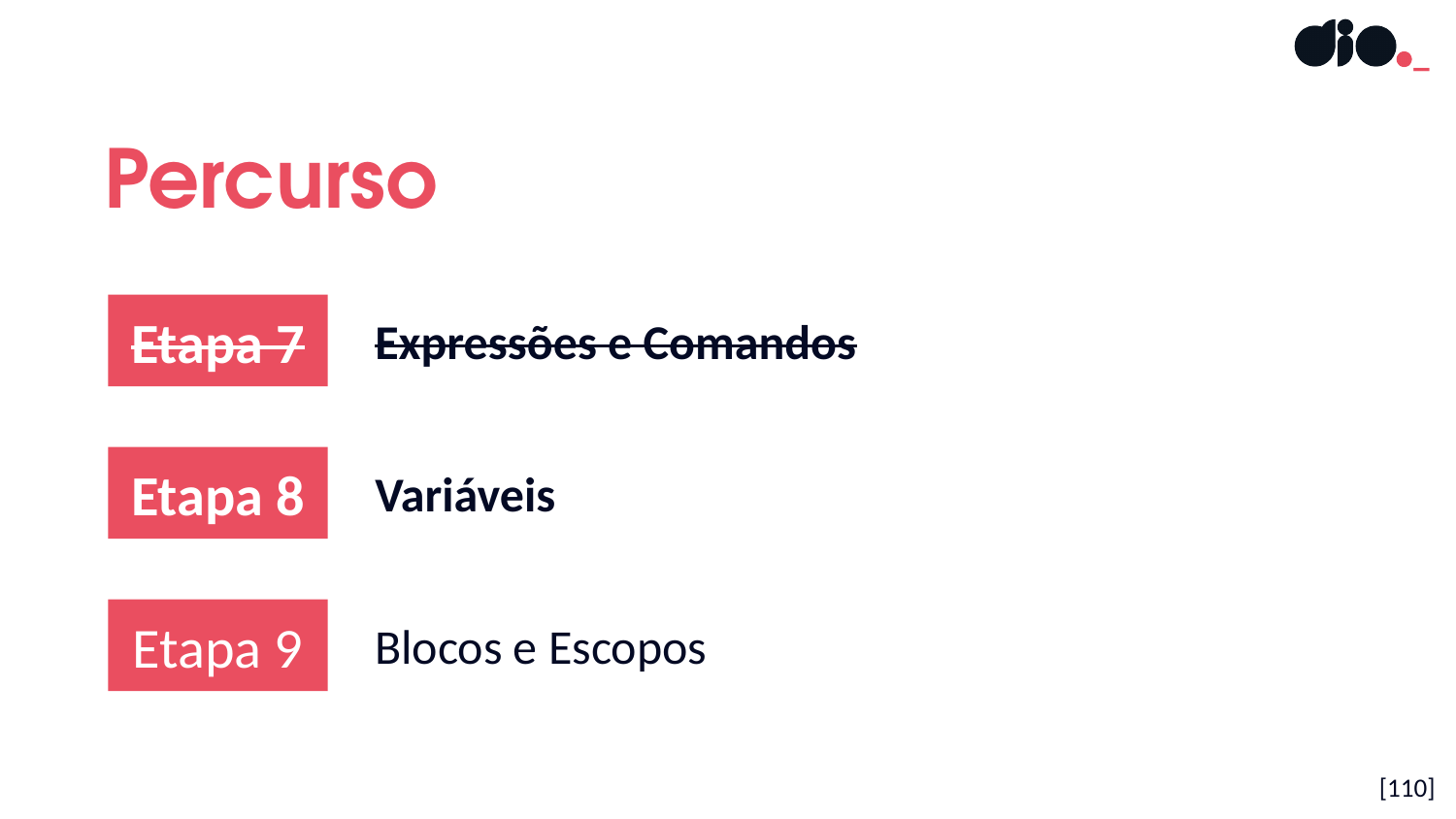

Percurso
Etapa 7
Expressões e Comandos
Etapa 8
Variáveis
Etapa 9
Blocos e Escopos
[110]